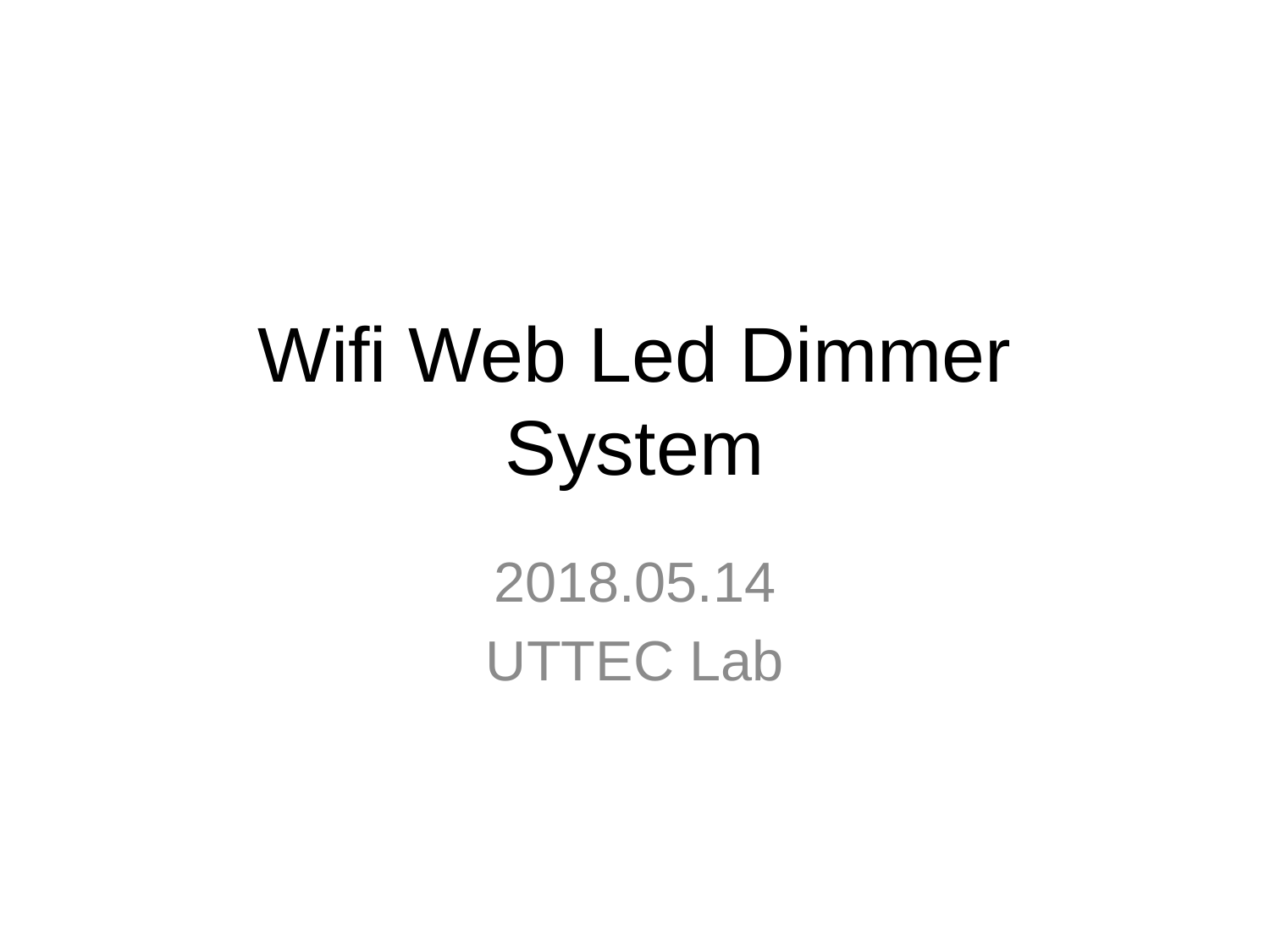

# Wifi Web Led Dimmer System
2018.05.14
UTTEC Lab